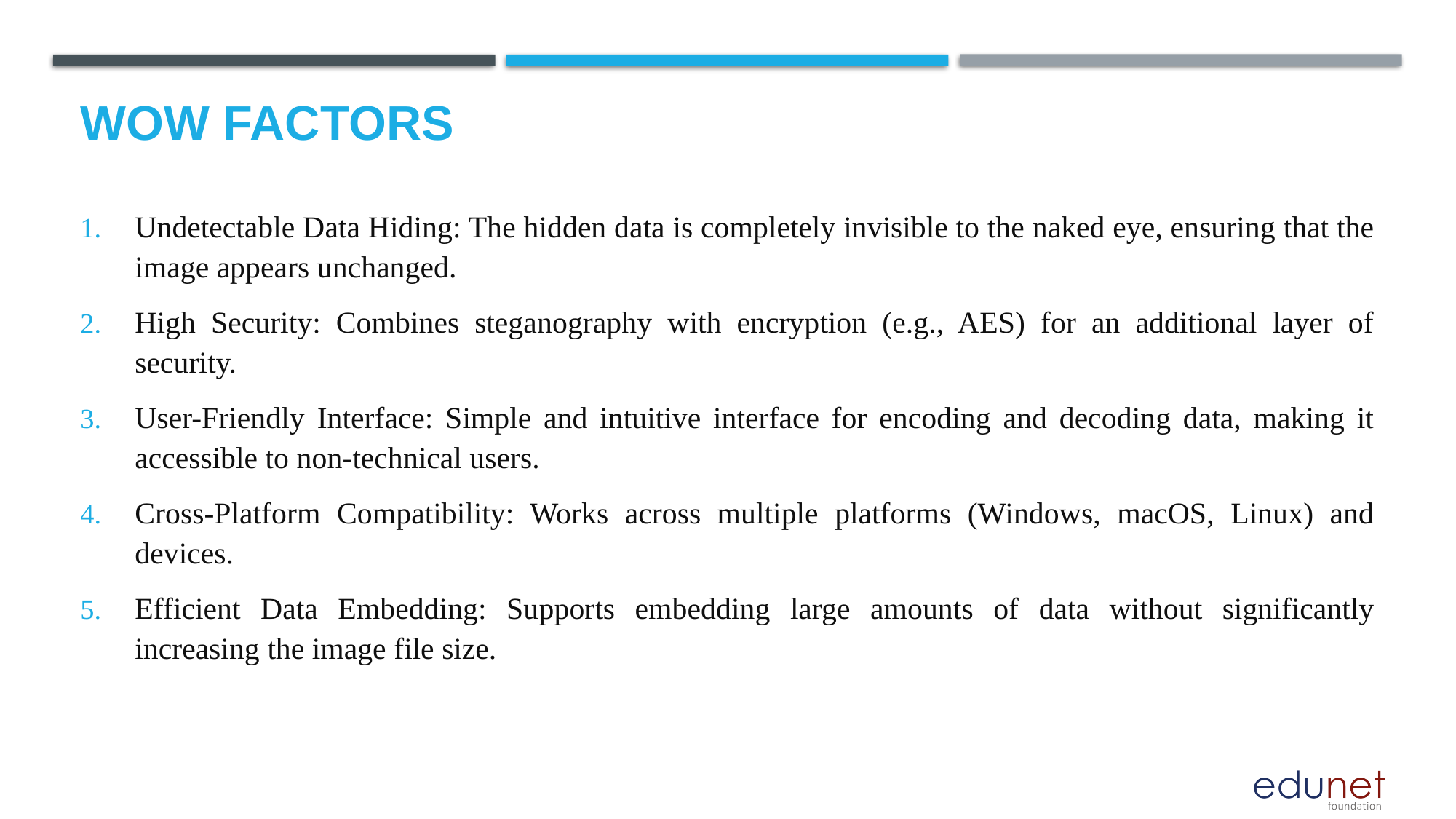

# Wow factors
Undetectable Data Hiding: The hidden data is completely invisible to the naked eye, ensuring that the image appears unchanged.
High Security: Combines steganography with encryption (e.g., AES) for an additional layer of security.
User-Friendly Interface: Simple and intuitive interface for encoding and decoding data, making it accessible to non-technical users.
Cross-Platform Compatibility: Works across multiple platforms (Windows, macOS, Linux) and devices.
Efficient Data Embedding: Supports embedding large amounts of data without significantly increasing the image file size.